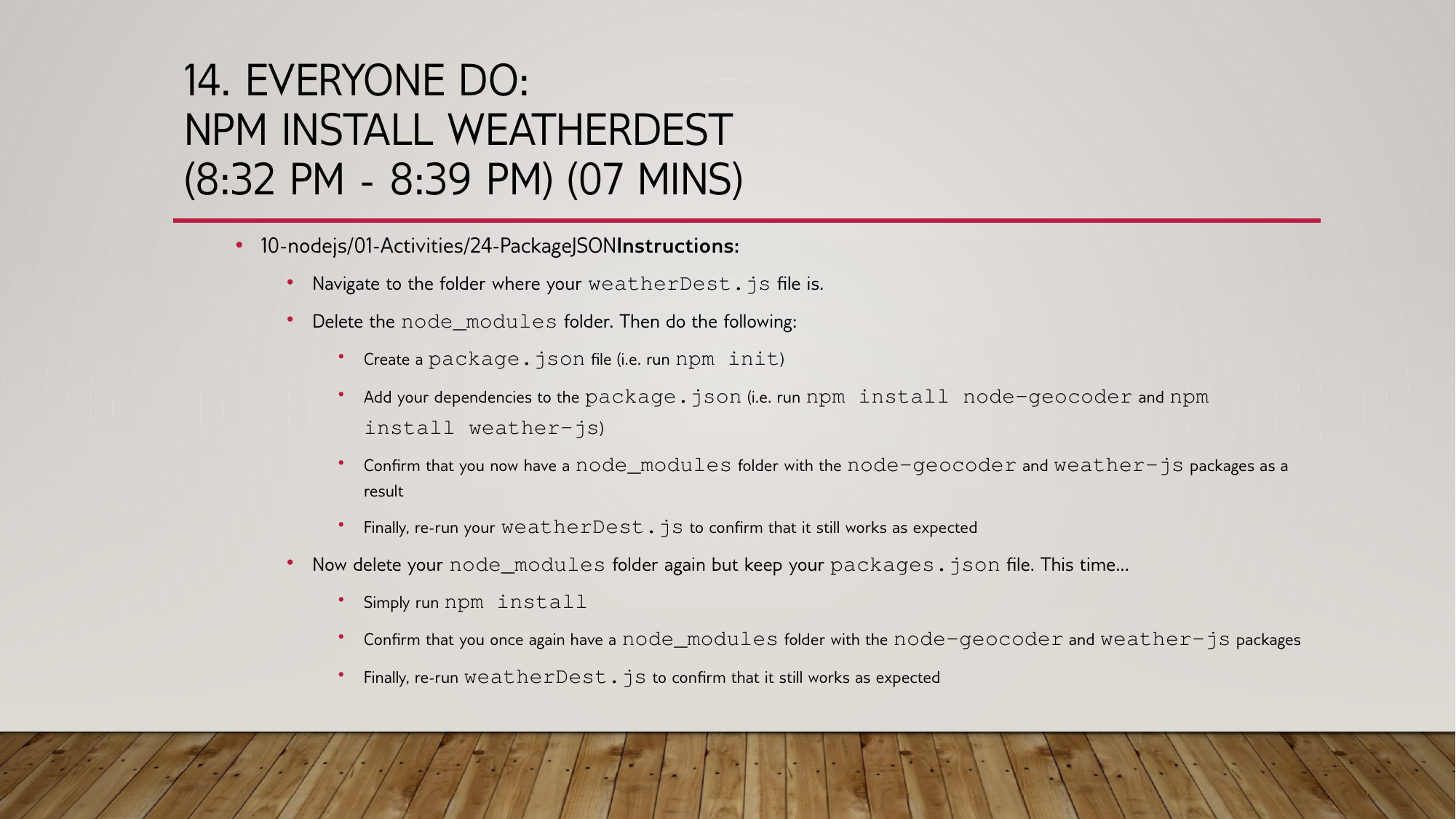

# 14. Everyone Do: NPM Install weatherdest (8:32 PM - 8:39 PM) (07 mins)
10-nodejs/01-Activities/24-PackageJSONInstructions:
Navigate to the folder where your weatherDest.js file is.
Delete the node_modules folder. Then do the following:
Create a package.json file (i.e. run npm init)
Add your dependencies to the package.json (i.e. run npm install node-geocoder and npm install weather-js)
Confirm that you now have a node_modules folder with the node-geocoder and weather-js packages as a result
Finally, re-run your weatherDest.js to confirm that it still works as expected
Now delete your node_modules folder again but keep your packages.json file. This time…
Simply run npm install
Confirm that you once again have a node_modules folder with the node-geocoder and weather-js packages
Finally, re-run weatherDest.js to confirm that it still works as expected